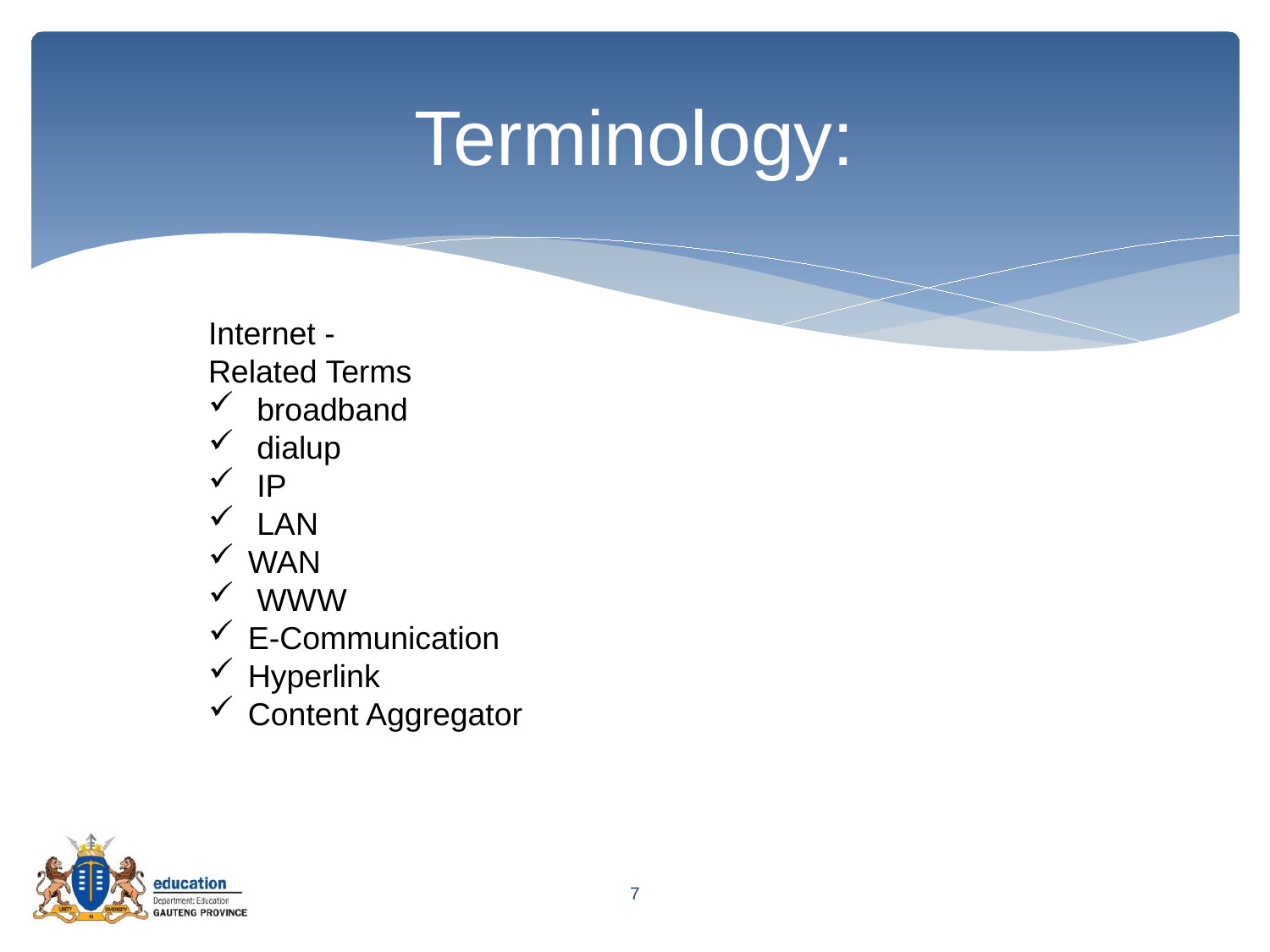

# Terminology:
Internet -
Related Terms
 broadband
 dialup
 IP
 LAN
WAN
 WWW
E-Communication
Hyperlink
Content Aggregator

7